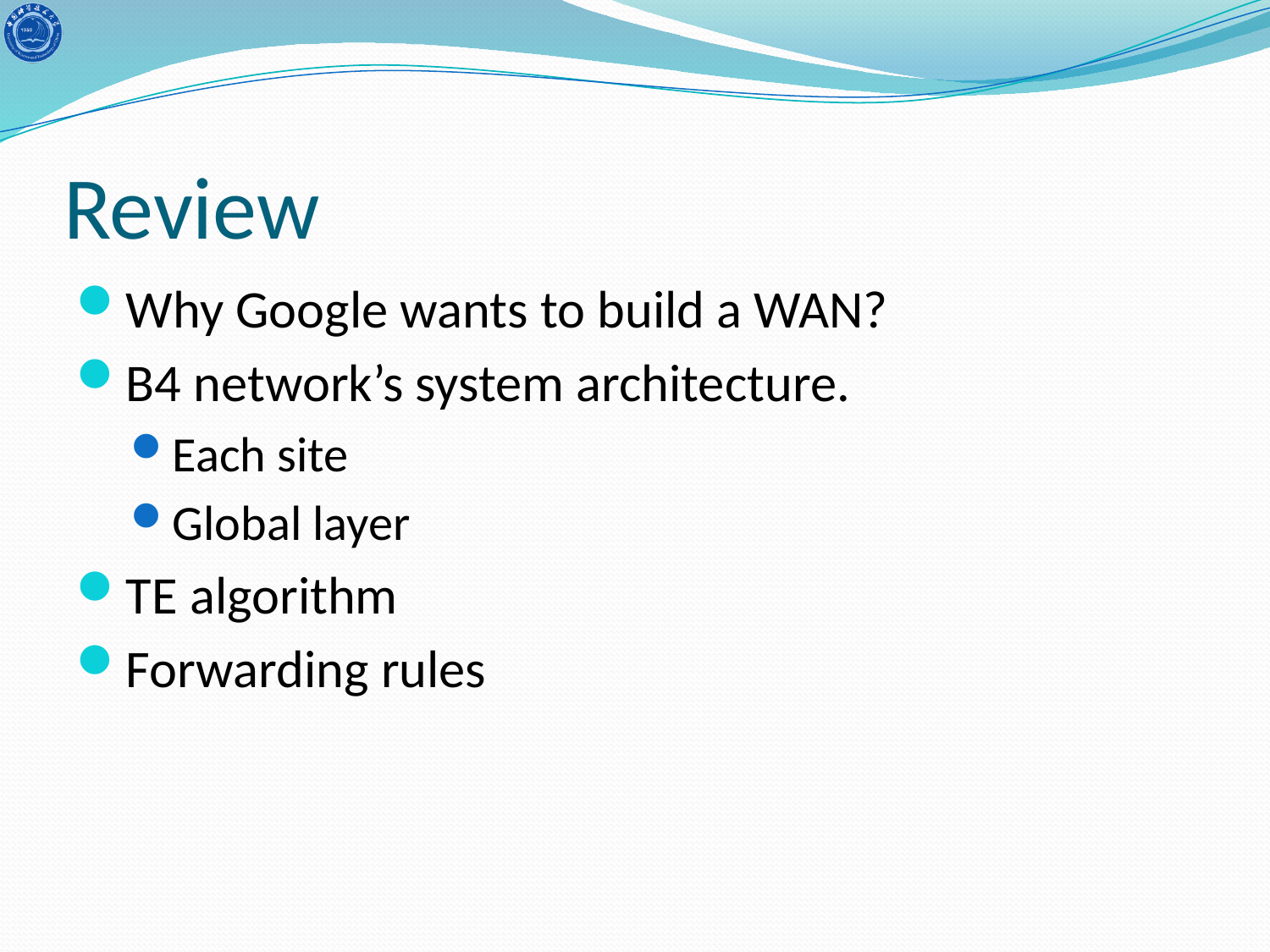

# Review
Why Google wants to build a WAN?
B4 network’s system architecture.
Each site
Global layer
TE algorithm
Forwarding rules